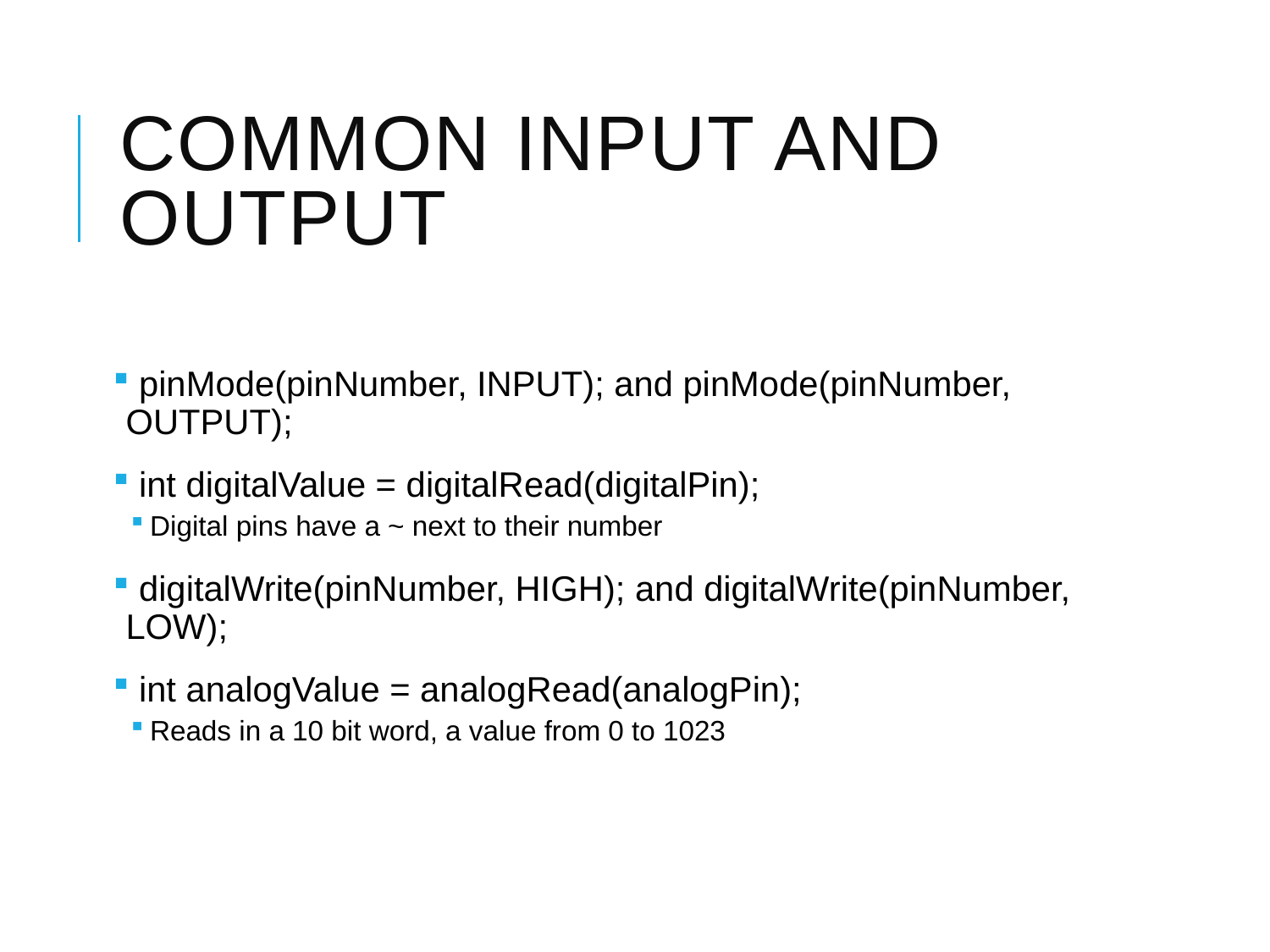

# Common input and output
 pinMode(pinNumber, INPUT); and pinMode(pinNumber, OUTPUT);
 int digitalValue = digitalRead(digitalPin);
Digital pins have a ~ next to their number
 digitalWrite(pinNumber, HIGH); and digitalWrite(pinNumber, LOW);
 int analogValue = analogRead(analogPin);
Reads in a 10 bit word, a value from 0 to 1023